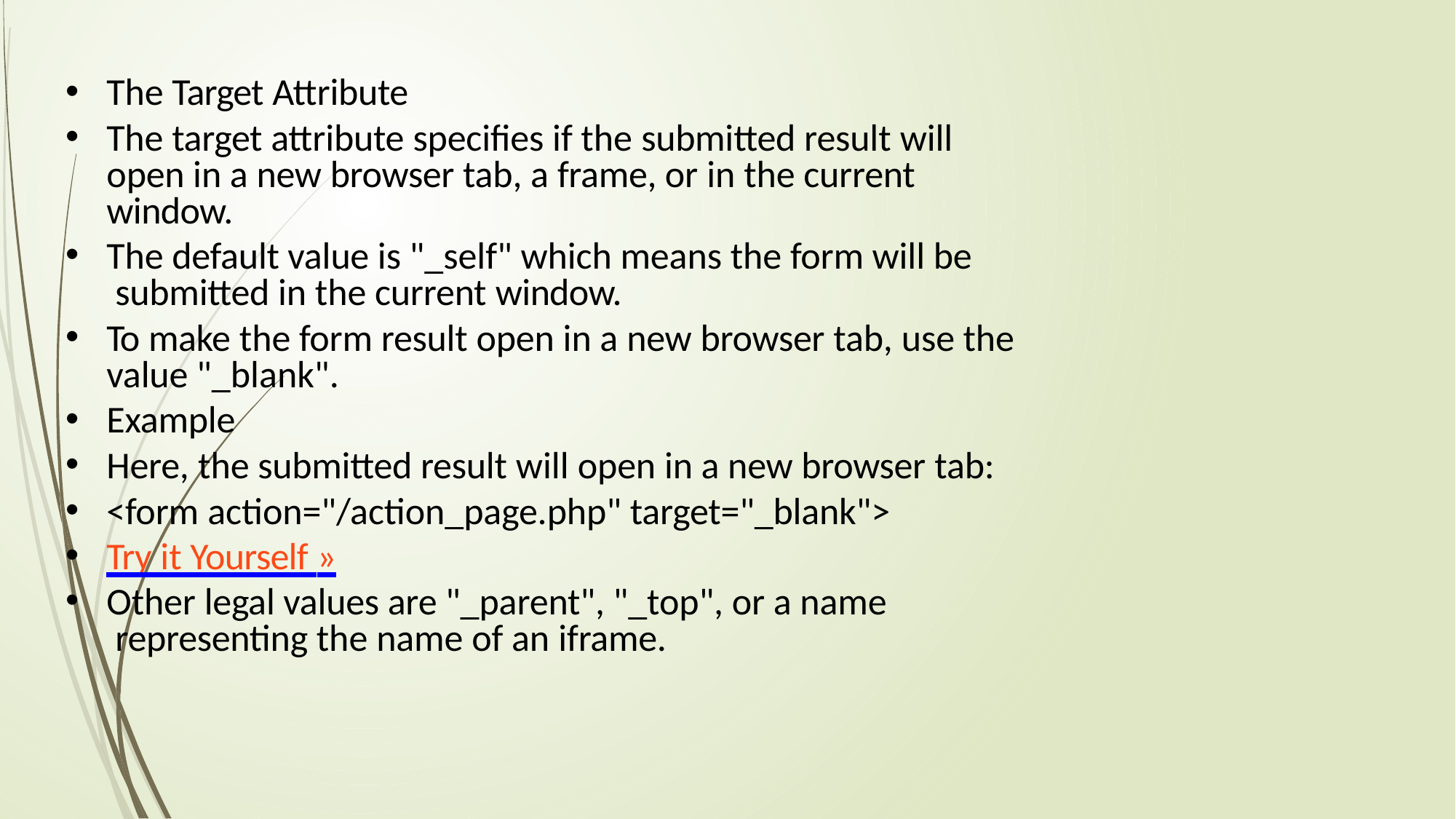

The Target Attribute
The target attribute specifies if the submitted result will  open in a new browser tab, a frame, or in the current  window.
The default value is "_self" which means the form will be  submitted in the current window.
To make the form result open in a new browser tab, use the  value "_blank".
Example
Here, the submitted result will open in a new browser tab:
<form action="/action_page.php" target="_blank">
Try it Yourself »
Other legal values are "_parent", "_top", or a name  representing the name of an iframe.